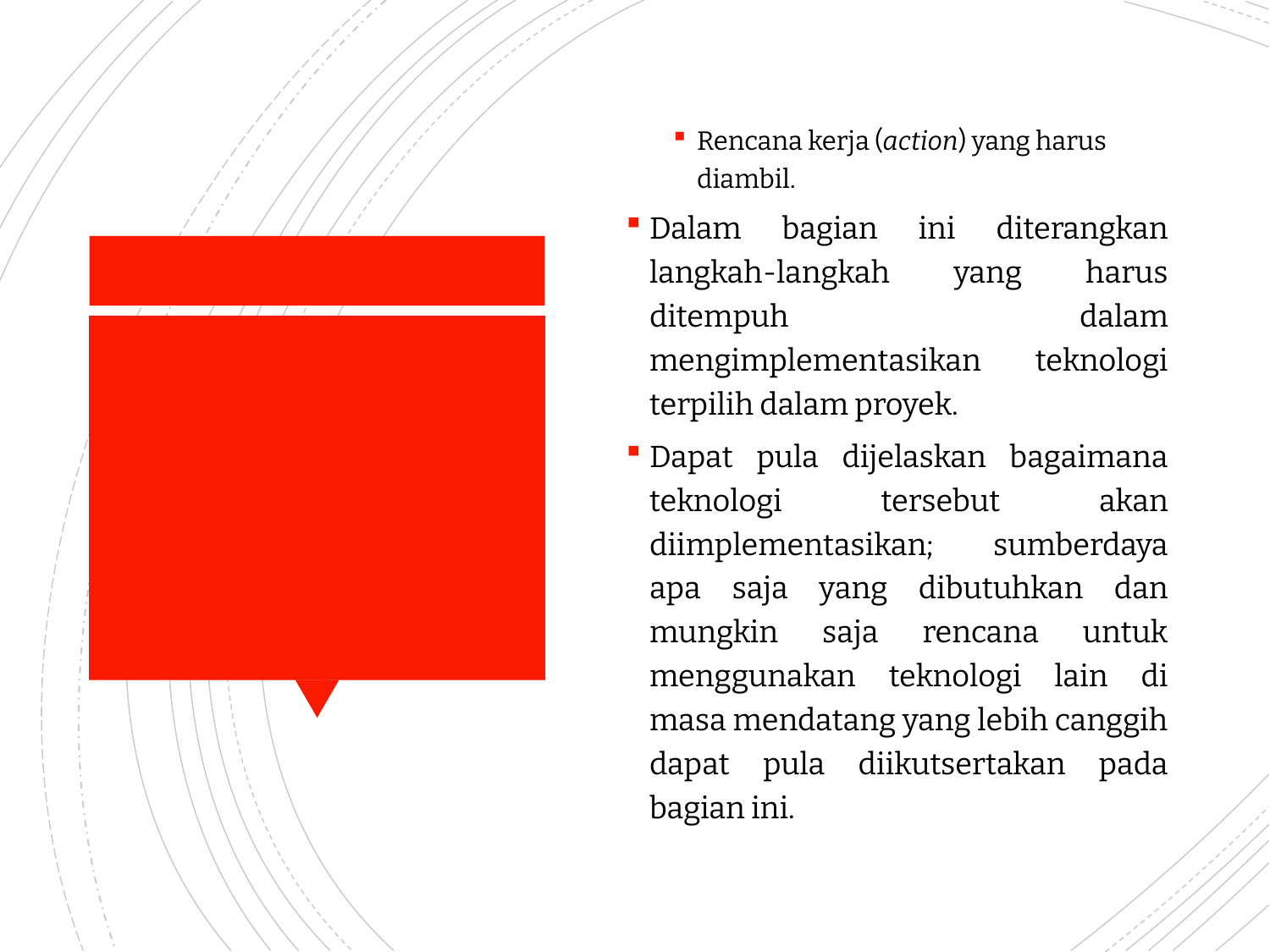

Rencana kerja (action) yang harus diambil.
Dalam bagian ini diterangkan langkah-langkah yang harus ditempuh dalam mengimplementasikan teknologi terpilih dalam proyek.
Dapat pula dijelaskan bagaimana teknologi tersebut akan diimplementasikan; sumberdaya apa saja yang dibutuhkan dan mungkin saja rencana untuk menggunakan teknologi lain di masa mendatang yang lebih canggih dapat pula diikutsertakan pada bagian ini.

#